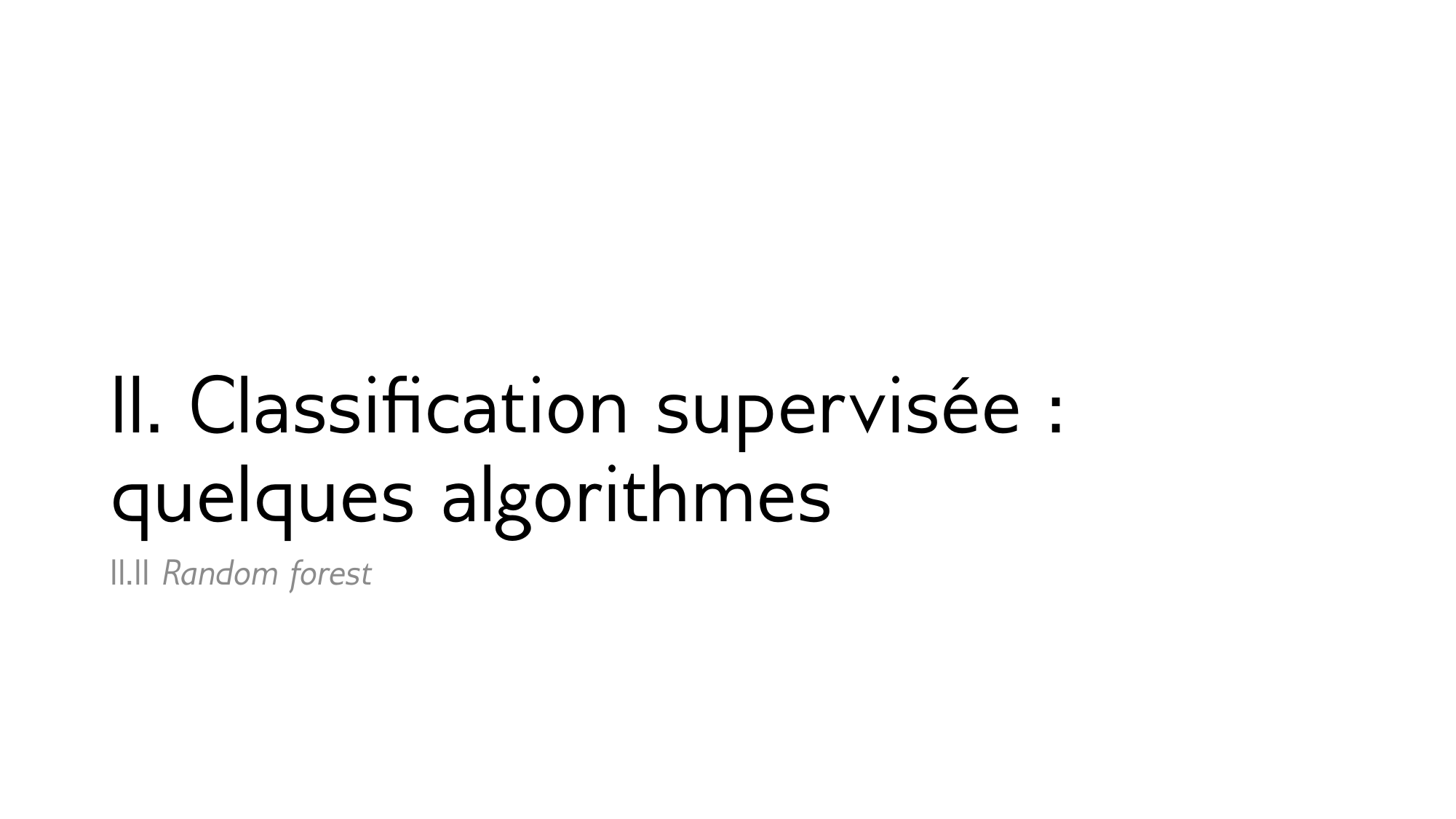

# II. Classification supervisée : quelques algorithmes
II.II Random forest